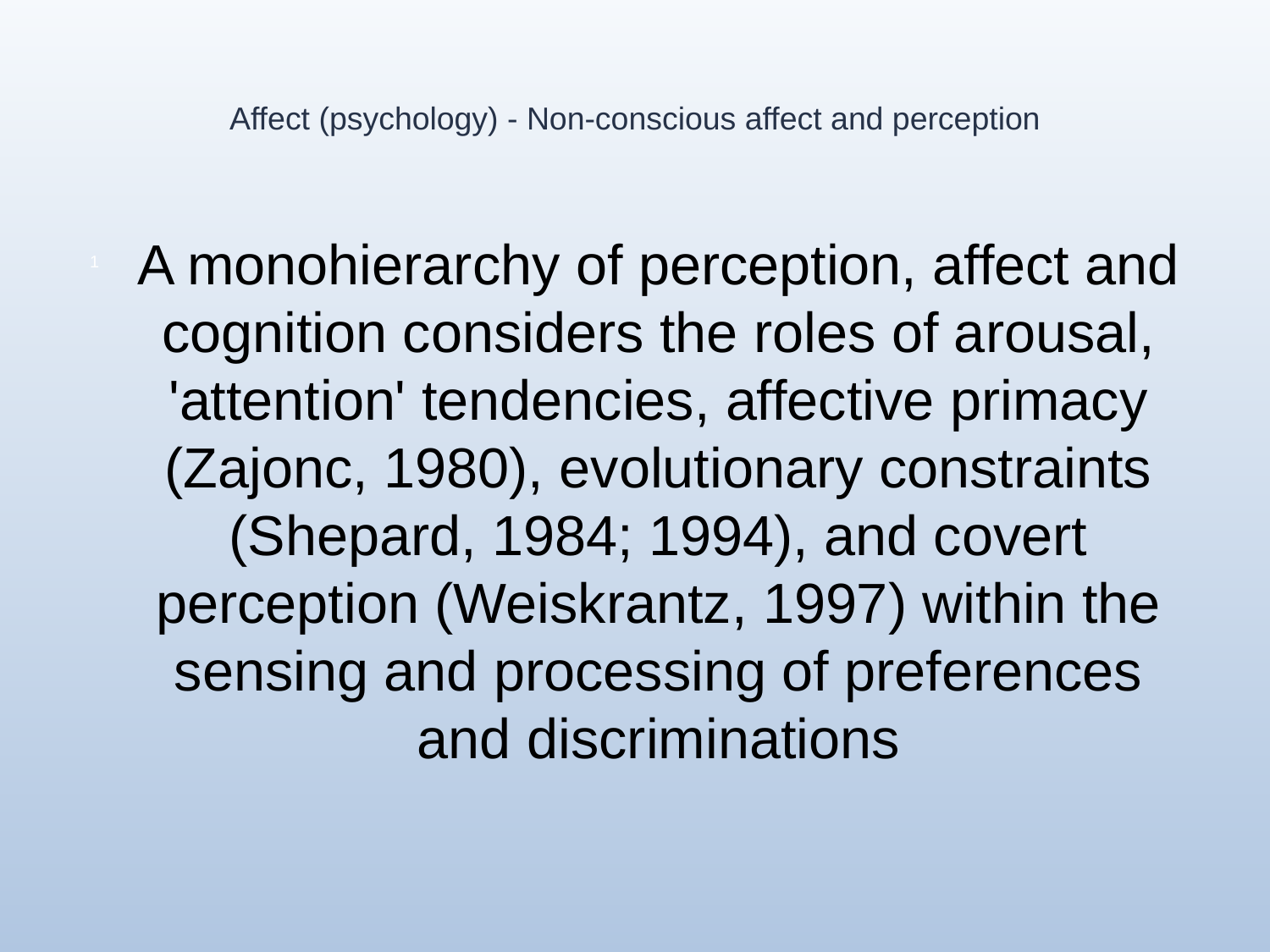

# Affect (psychology) - Non-conscious affect and perception
A monohierarchy of perception, affect and cognition considers the roles of arousal, 'attention' tendencies, affective primacy (Zajonc, 1980), evolutionary constraints (Shepard, 1984; 1994), and covert perception (Weiskrantz, 1997) within the sensing and processing of preferences and discriminations